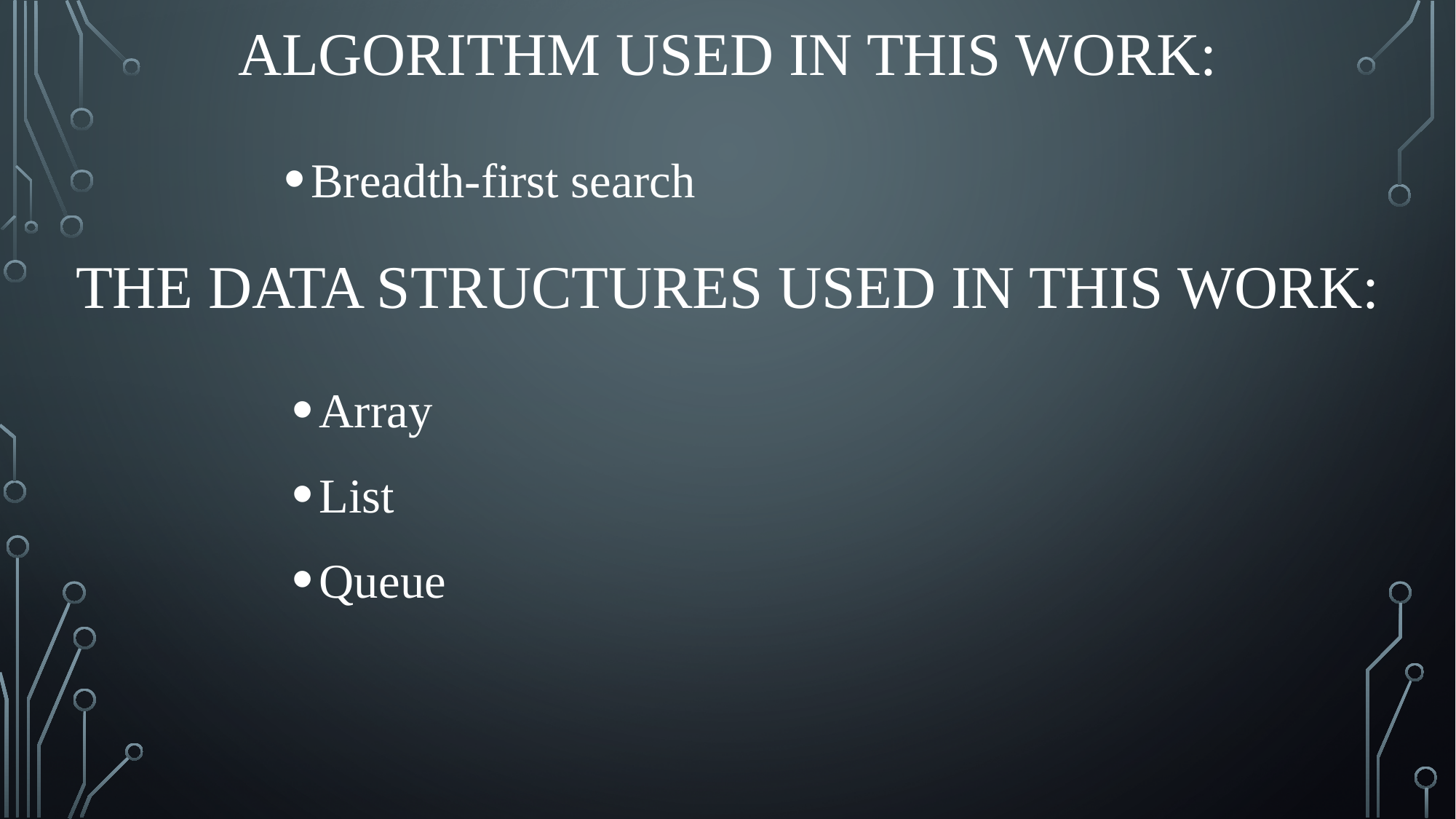

# Algorithm used in this work:
Breadth-first search
The data structures used in this work:
Array
List
Queue